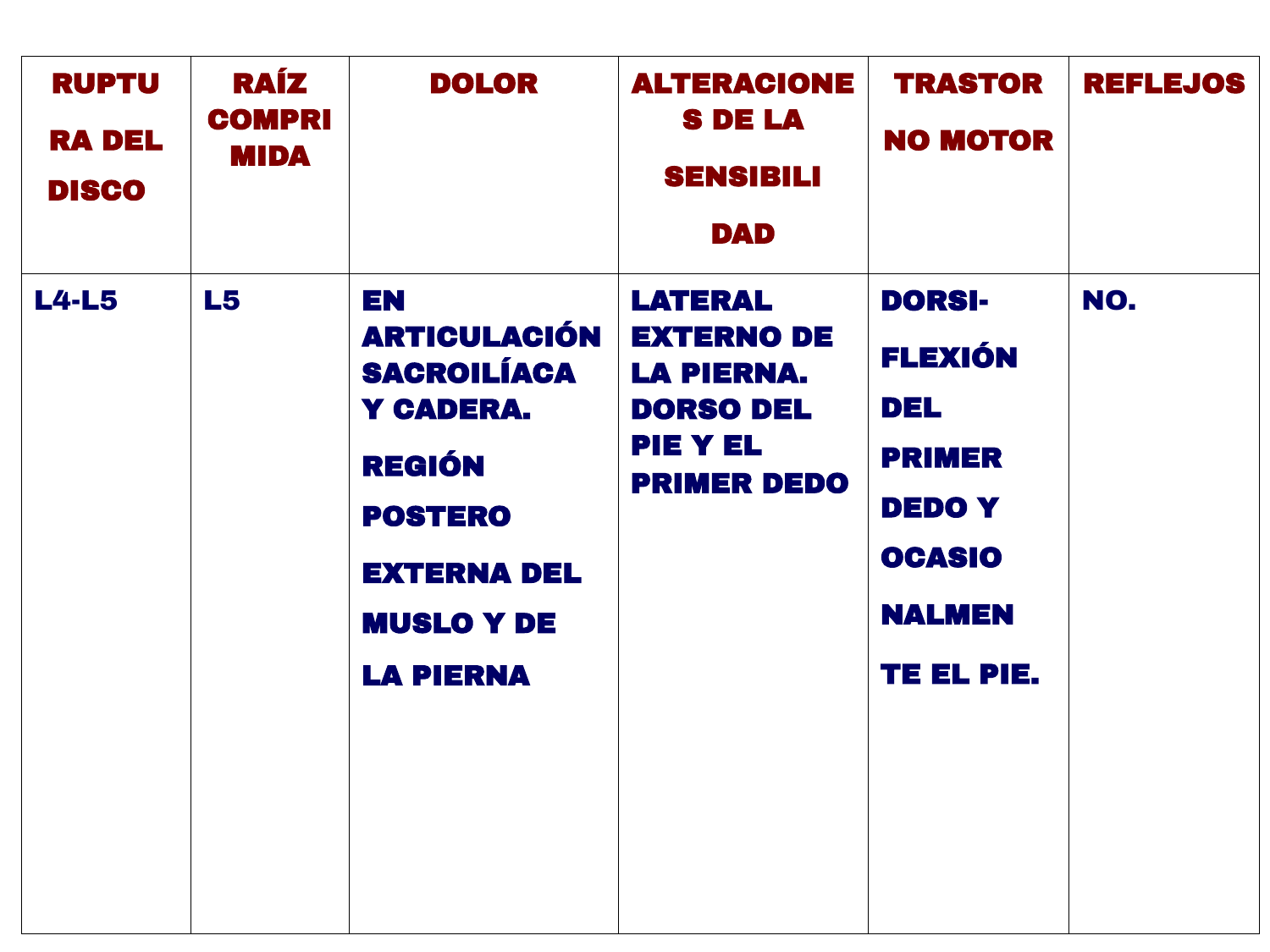

| RUPTU RA DEL DISCO | RAÍZ COMPRIMIDA | DOLOR | ALTERACIONES DE LA SENSIBILI DAD | TRASTOR NO MOTOR | REFLEJOS |
| --- | --- | --- | --- | --- | --- |
| L4-L5 | L5 | EN ARTICULACIÓN SACROILÍACA Y CADERA. REGIÓN POSTERO EXTERNA DEL MUSLO Y DE LA PIERNA | LATERAL EXTERNO DE LA PIERNA. DORSO DEL PIE Y EL PRIMER DEDO | DORSI- FLEXIÓN DEL PRIMER DEDO Y OCASIO NALMEN TE EL PIE. | NO. |